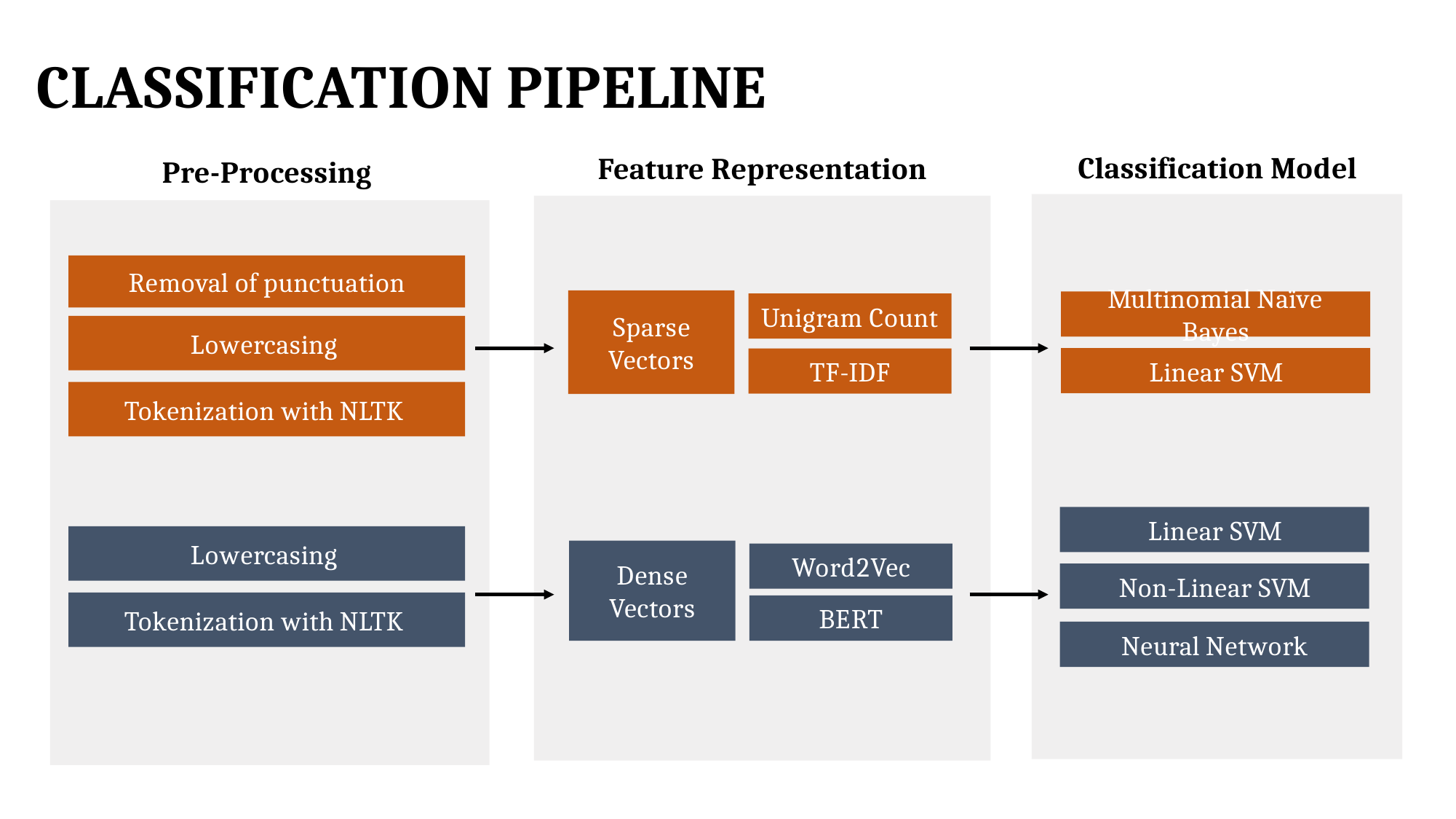

# CLASSIFICATION PIPELINE
Classification Model
Feature Representation
Pre-Processing

Removal of punctuation
Sparse Vectors
Multinomial Naïve Bayes
Unigram Count
Lowercasing
Linear SVM
TF-IDF
Tokenization with NLTK
Linear SVM
Lowercasing
Dense Vectors
Word2Vec
Non-Linear SVM
Tokenization with NLTK
BERT
Neural Network